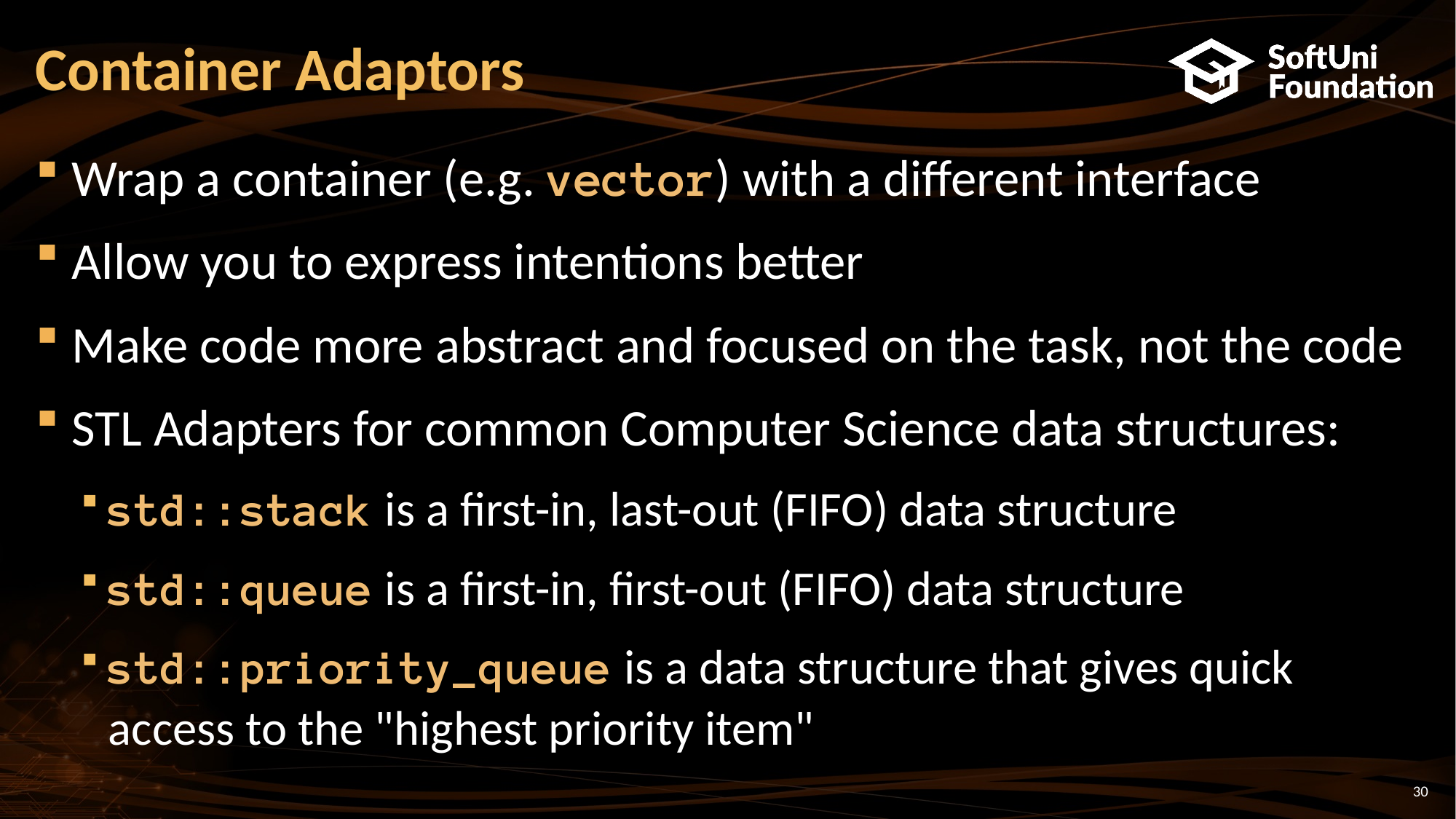

# Container Adaptors
Wrap a container (e.g. vector) with a different interface
Allow you to express intentions better
Make code more abstract and focused on the task, not the code
STL Adapters for common Computer Science data structures:
std::stack is a first-in, last-out (FIFO) data structure
std::queue is a first-in, first-out (FIFO) data structure
std::priority_queue is a data structure that gives quick access to the "highest priority item"

30